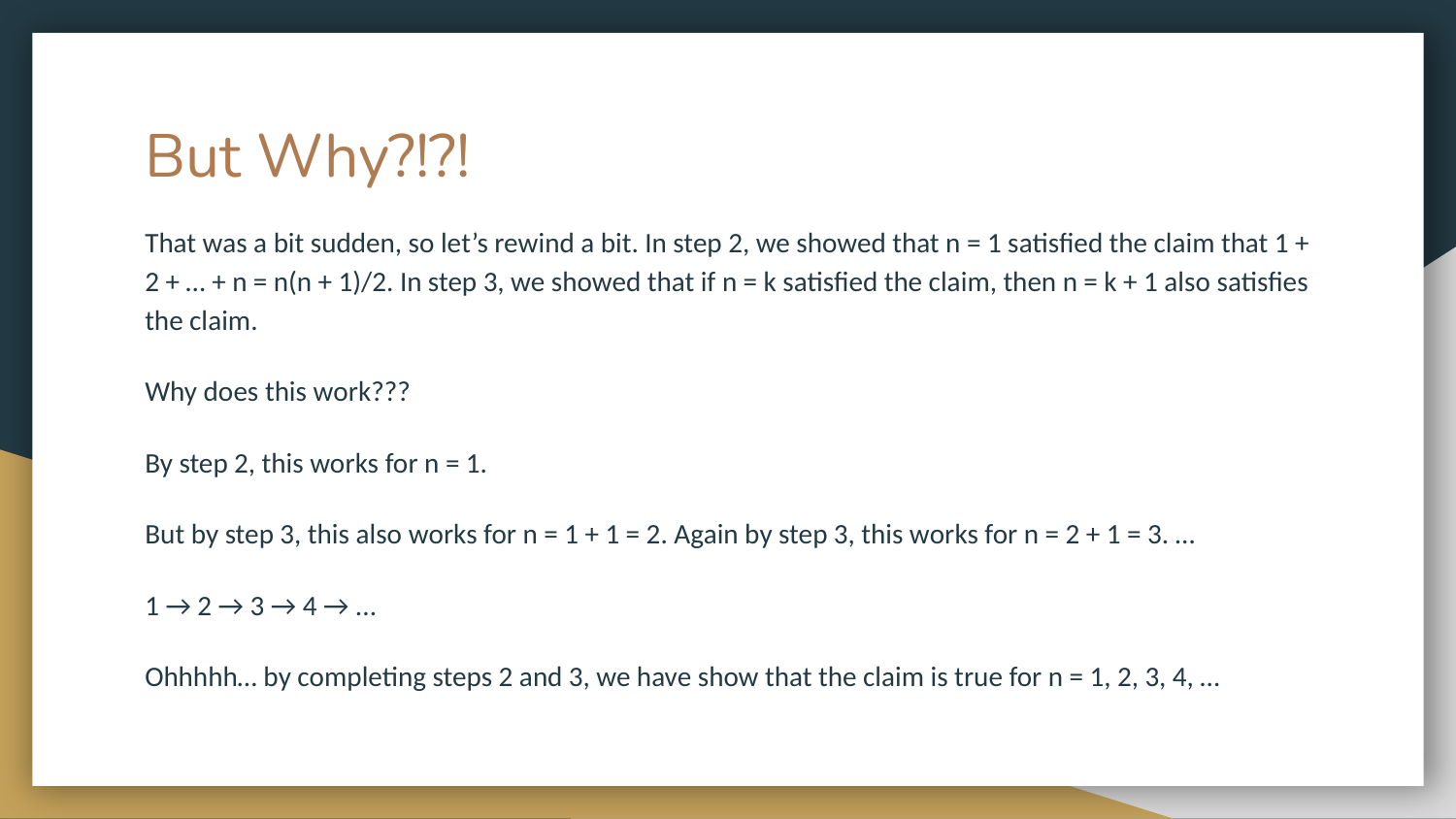

# But Why?!?!
That was a bit sudden, so let’s rewind a bit. In step 2, we showed that n = 1 satisfied the claim that 1 + 2 + … + n = n(n + 1)/2. In step 3, we showed that if n = k satisfied the claim, then n = k + 1 also satisfies the claim.
Why does this work???
By step 2, this works for n = 1.
But by step 3, this also works for n = 1 + 1 = 2. Again by step 3, this works for n = 2 + 1 = 3. …
1 → 2 → 3 → 4 → ...
Ohhhhh… by completing steps 2 and 3, we have show that the claim is true for n = 1, 2, 3, 4, …